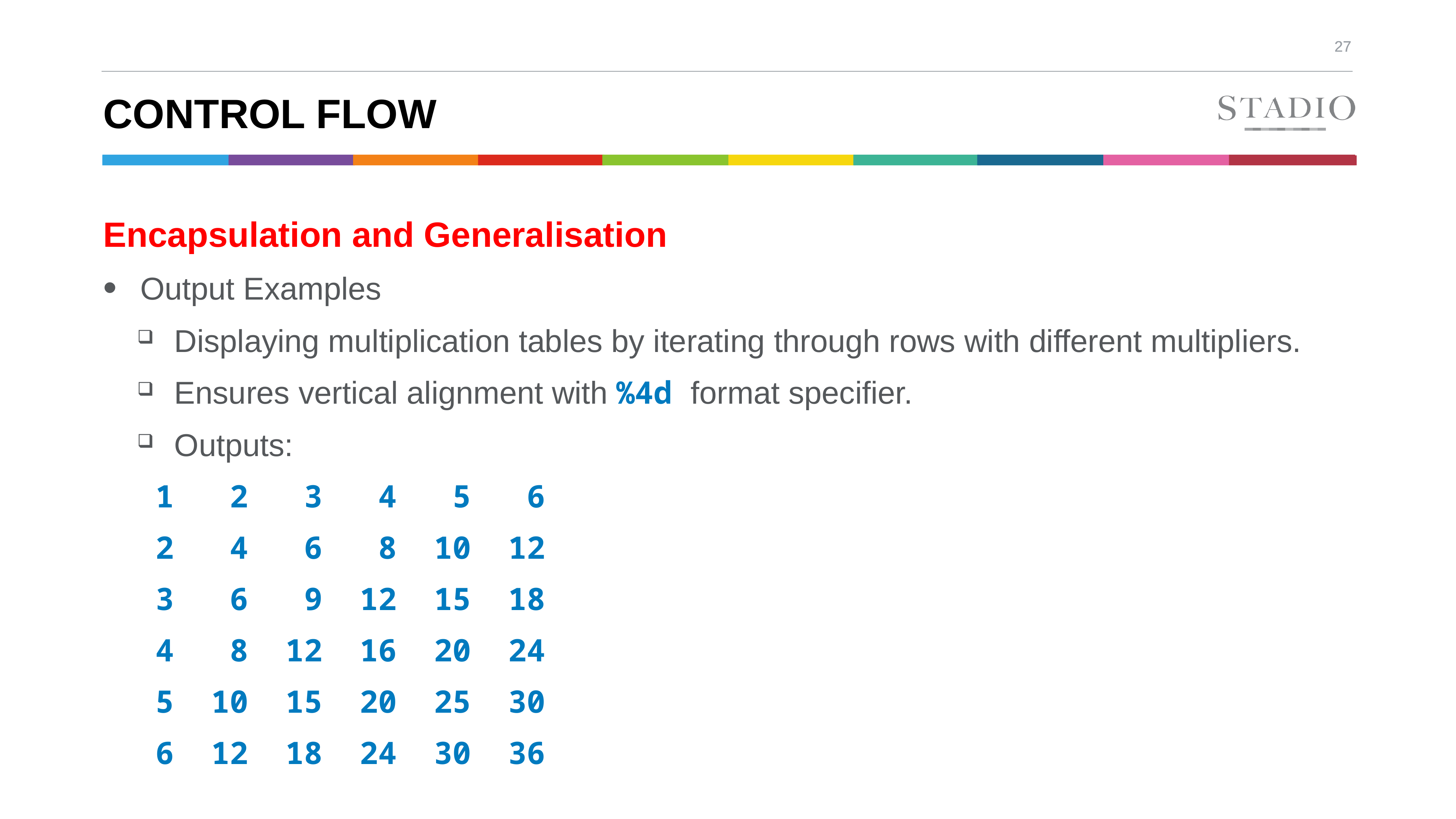

# Control flow

Encapsulation and Generalisation
Output Examples
Displaying multiplication tables by iterating through rows with different multipliers.
Ensures vertical alignment with %4d format specifier.
Outputs:
 1   2   3   4   5   6
 2   4   6   8  10  12
 3   6   9  12  15  18
 4   8  12  16  20  24
 5  10  15  20  25  30
 6  12  18  24  30  36